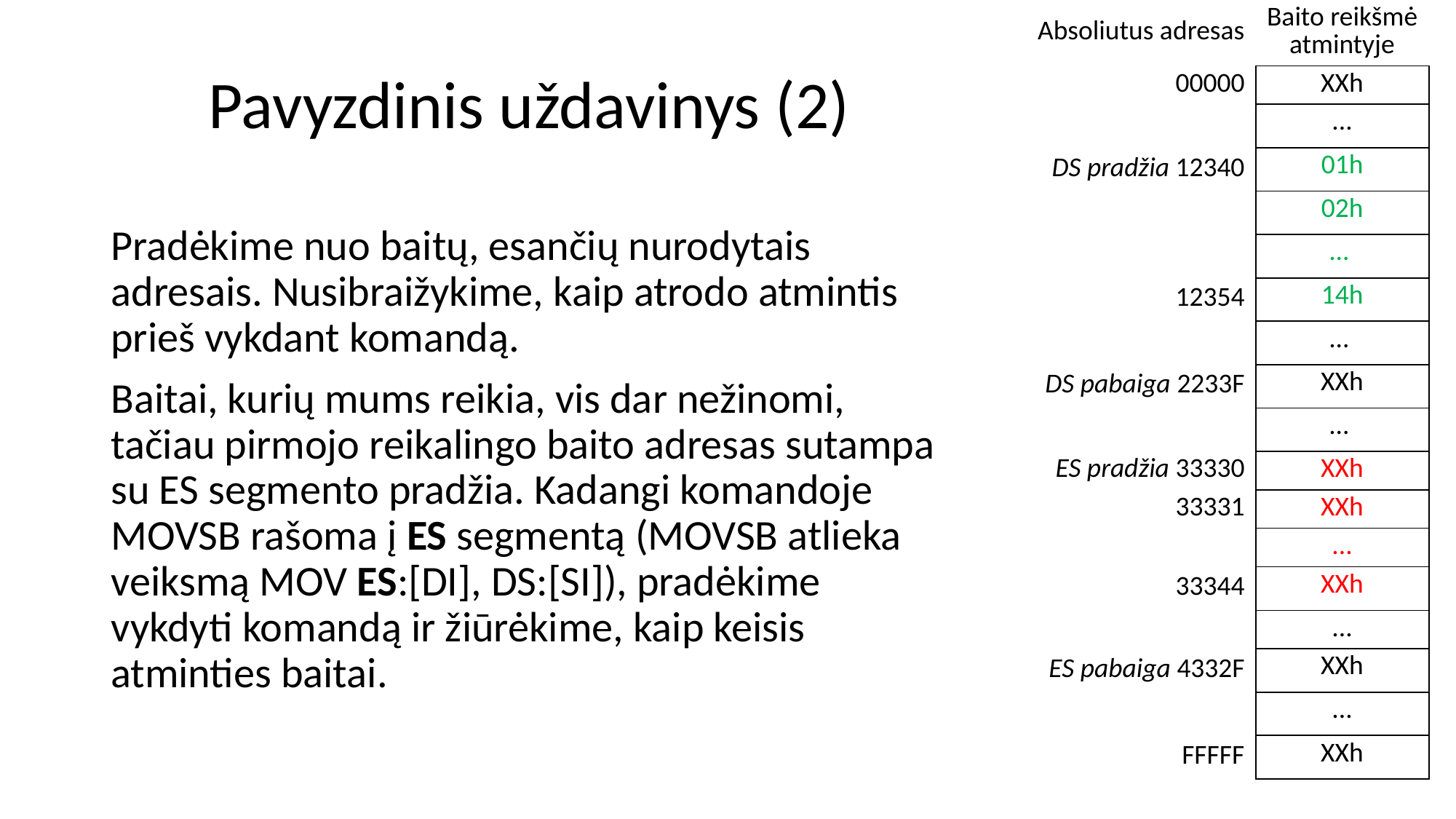

| Absoliutus adresas | Baito reikšmė atmintyje |
| --- | --- |
| 00000 | XXh |
|  | ... |
| DS pradžia 12340 | 01h |
|  | 02h |
|  | ... |
| 12354 | 14h |
|  | ... |
| DS pabaiga 2233F | XXh |
|  | ... |
| ES pradžia 33330 | XXh |
| 33331 | XXh |
|  | ... |
| 33344 | XXh |
|  | ... |
| ES pabaiga 4332F | XXh |
|  | ... |
| FFFFF | XXh |
# Pavyzdinis uždavinys (2)
Pradėkime nuo baitų, esančių nurodytais adresais. Nusibraižykime, kaip atrodo atmintis prieš vykdant komandą.
Baitai, kurių mums reikia, vis dar nežinomi, tačiau pirmojo reikalingo baito adresas sutampa su ES segmento pradžia. Kadangi komandoje MOVSB rašoma į ES segmentą (MOVSB atlieka veiksmą MOV ES:[DI], DS:[SI]), pradėkime vykdyti komandą ir žiūrėkime, kaip keisis atminties baitai.